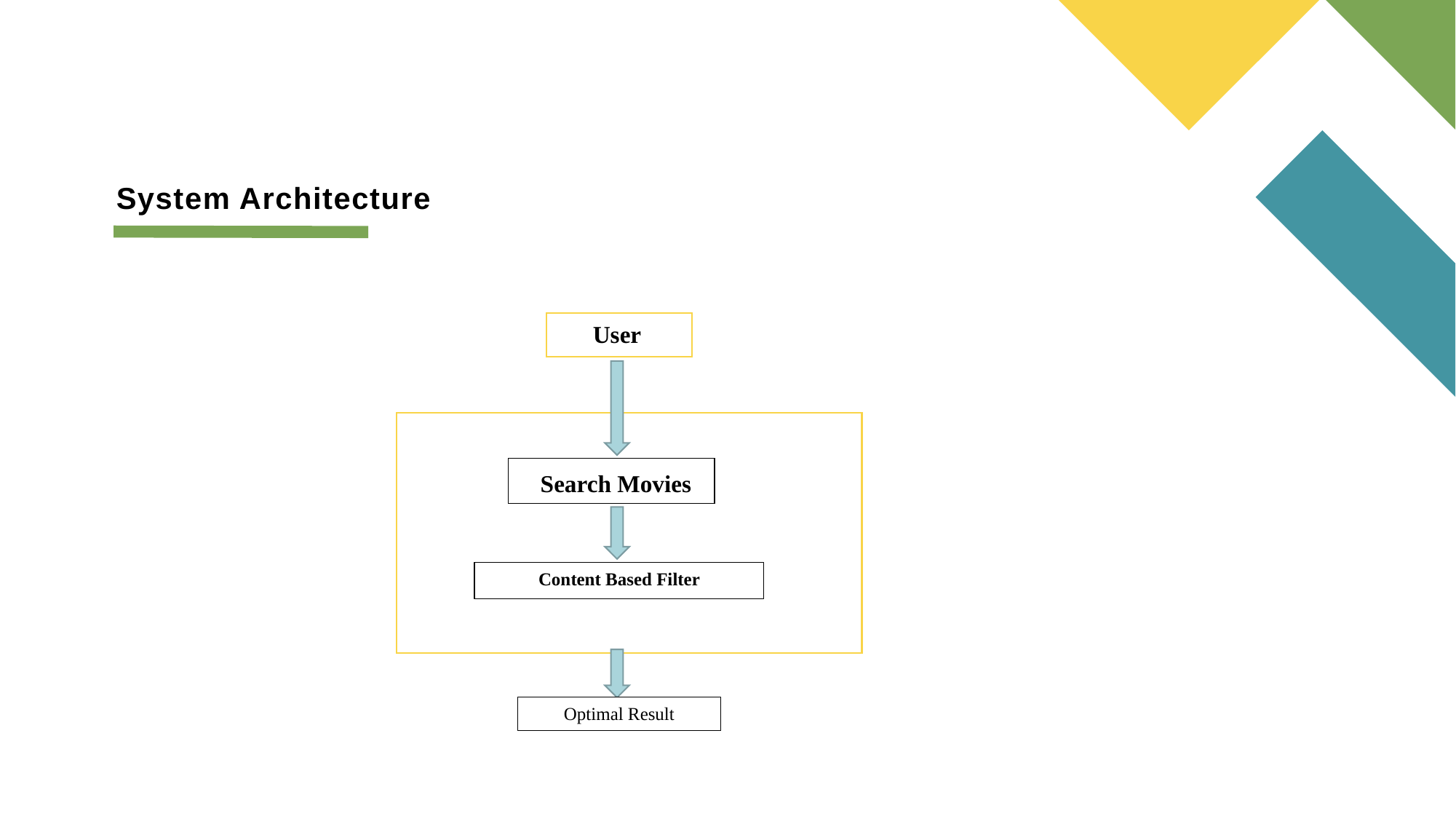

# System Architecture

User

Movies
Search Movies

Content Based Filter

Optimal Result